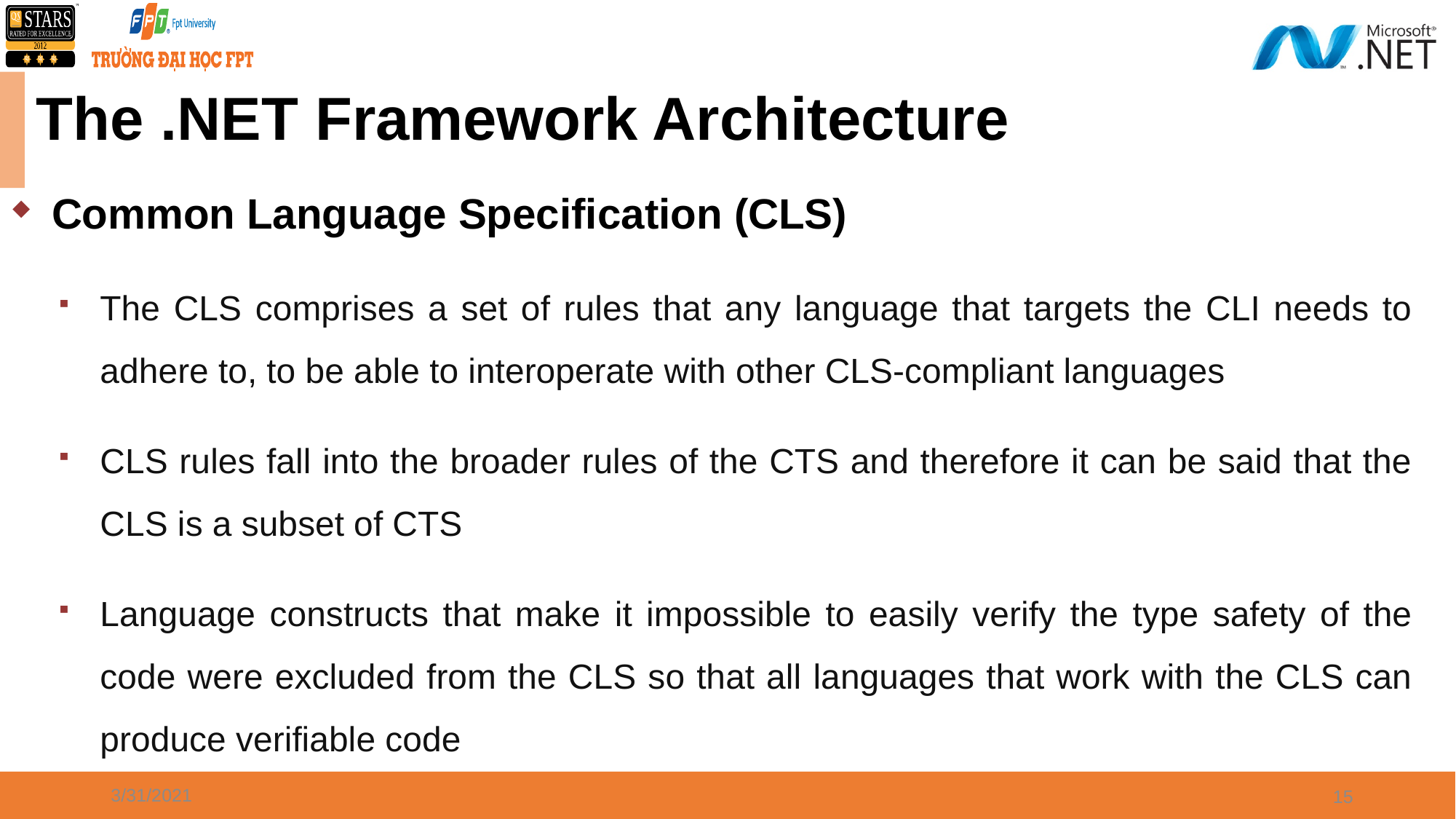

The .NET Framework Architecture
Common Language Specification (CLS)
The CLS comprises a set of rules that any language that targets the CLI needs to adhere to, to be able to interoperate with other CLS-compliant languages
CLS rules fall into the broader rules of the CTS and therefore it can be said that the CLS is a subset of CTS
Language constructs that make it impossible to easily verify the type safety of the code were excluded from the CLS so that all languages that work with the CLS can produce verifiable code
3/31/2021
15